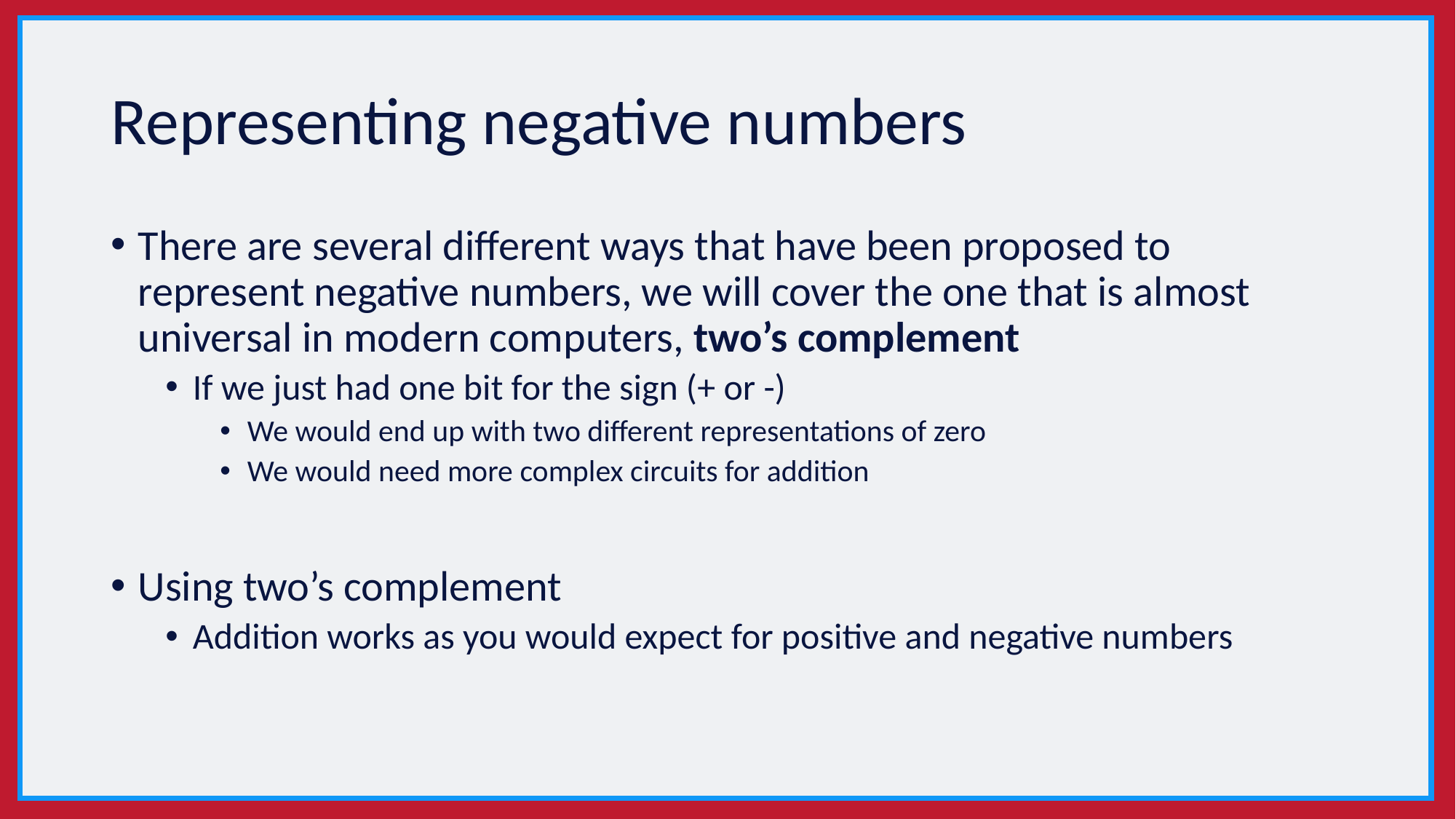

# Representing negative numbers
There are several different ways that have been proposed to represent negative numbers, we will cover the one that is almost universal in modern computers, two’s complement
If we just had one bit for the sign (+ or -)
We would end up with two different representations of zero
We would need more complex circuits for addition

Using two’s complement
Addition works as you would expect for positive and negative numbers